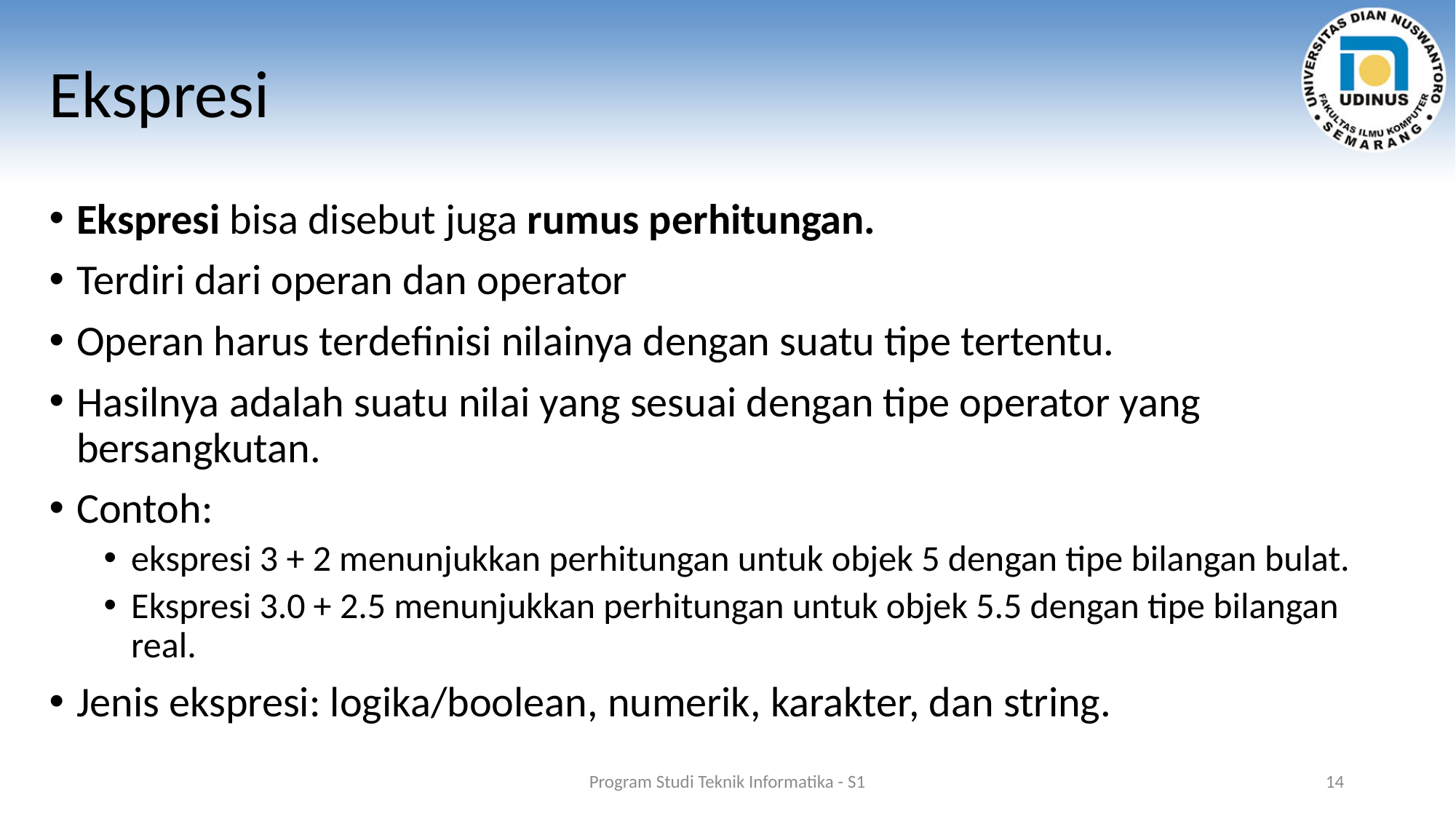

# Ekspresi
Ekspresi bisa disebut juga rumus perhitungan.
Terdiri dari operan dan operator
Operan harus terdefinisi nilainya dengan suatu tipe tertentu.
Hasilnya adalah suatu nilai yang sesuai dengan tipe operator yang bersangkutan.
Contoh:
ekspresi 3 + 2 menunjukkan perhitungan untuk objek 5 dengan tipe bilangan bulat.
Ekspresi 3.0 + 2.5 menunjukkan perhitungan untuk objek 5.5 dengan tipe bilangan real.
Jenis ekspresi: logika/boolean, numerik, karakter, dan string.
Program Studi Teknik Informatika - S1
14